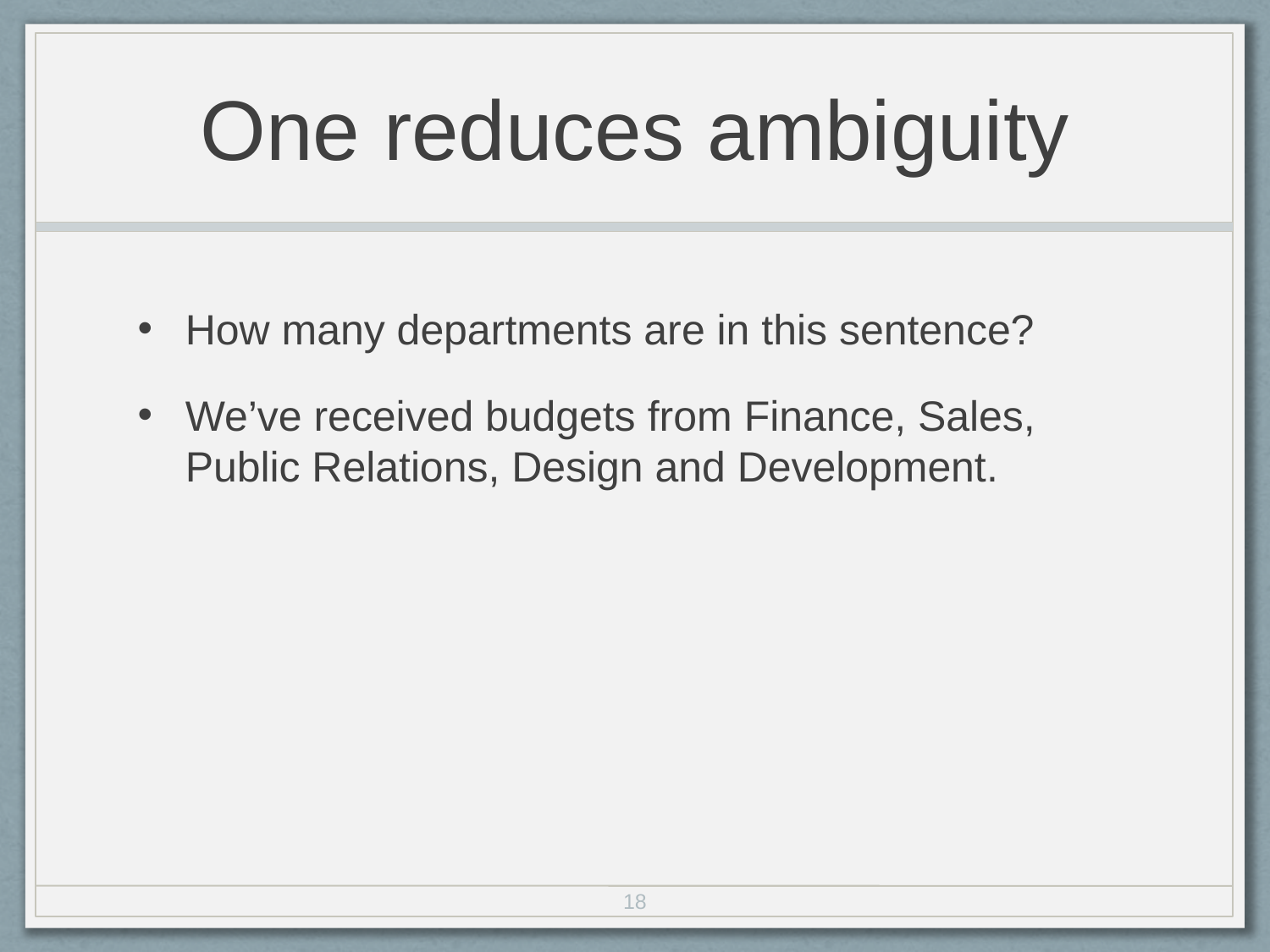

# One reduces ambiguity
How many departments are in this sentence?
We’ve received budgets from Finance, Sales, Public Relations, Design and Development.
18